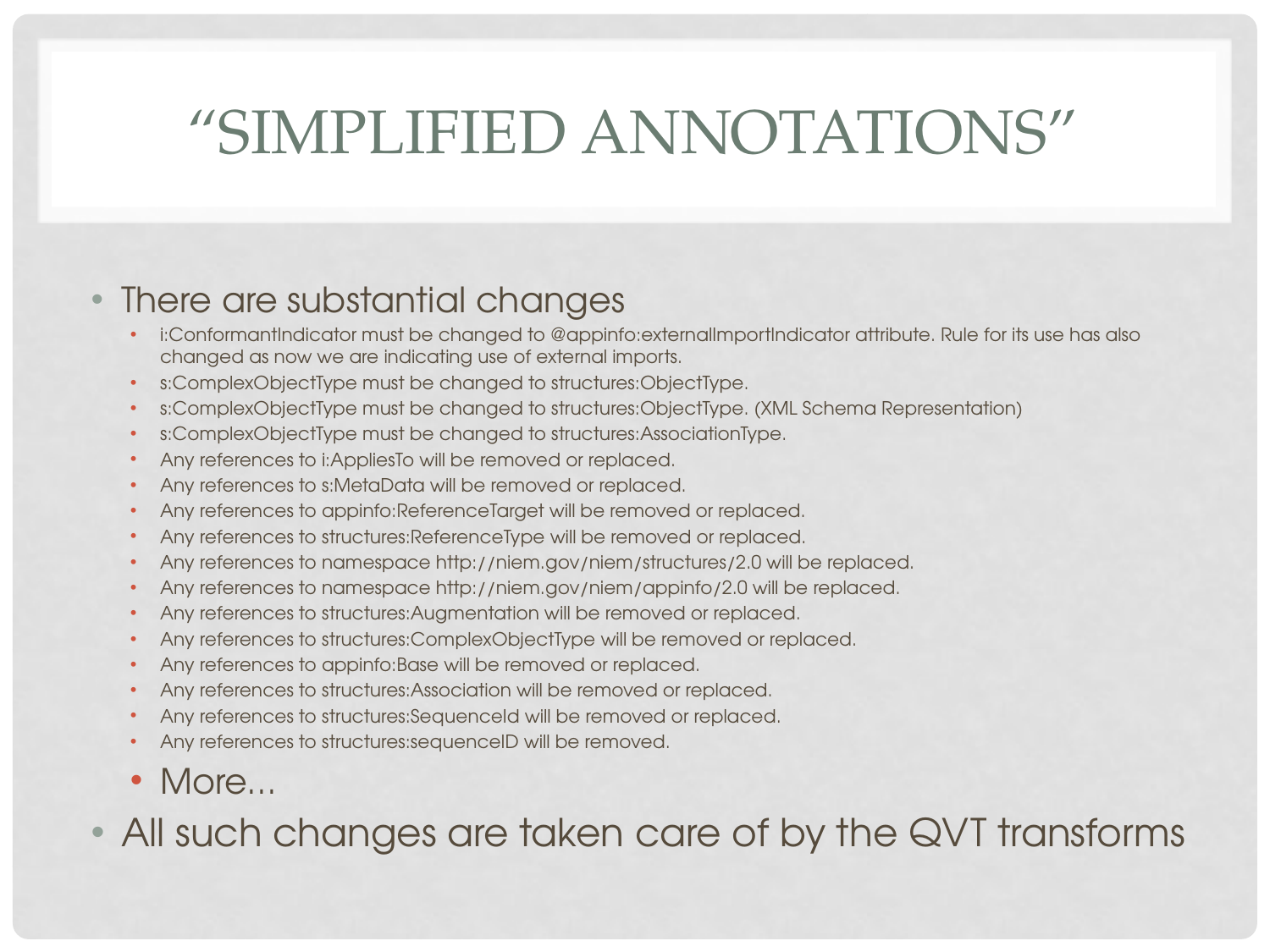

# “Simplified Annotations”
There are substantial changes
i:ConformantIndicator must be changed to @appinfo:externalImportIndicator attribute. Rule for its use has also changed as now we are indicating use of external imports.
s:ComplexObjectType must be changed to structures:ObjectType.
s:ComplexObjectType must be changed to structures:ObjectType. (XML Schema Representation)
s:ComplexObjectType must be changed to structures:AssociationType.
Any references to i:AppliesTo will be removed or replaced.
Any references to s:MetaData will be removed or replaced.
Any references to appinfo:ReferenceTarget will be removed or replaced.
Any references to structures:ReferenceType will be removed or replaced.
Any references to namespace http://niem.gov/niem/structures/2.0 will be replaced.
Any references to namespace http://niem.gov/niem/appinfo/2.0 will be replaced.
Any references to structures:Augmentation will be removed or replaced.
Any references to structures:ComplexObjectType will be removed or replaced.
Any references to appinfo:Base will be removed or replaced.
Any references to structures:Association will be removed or replaced.
Any references to structures:SequenceId will be removed or replaced.
Any references to structures:sequenceID will be removed.
More…
All such changes are taken care of by the QVT transforms